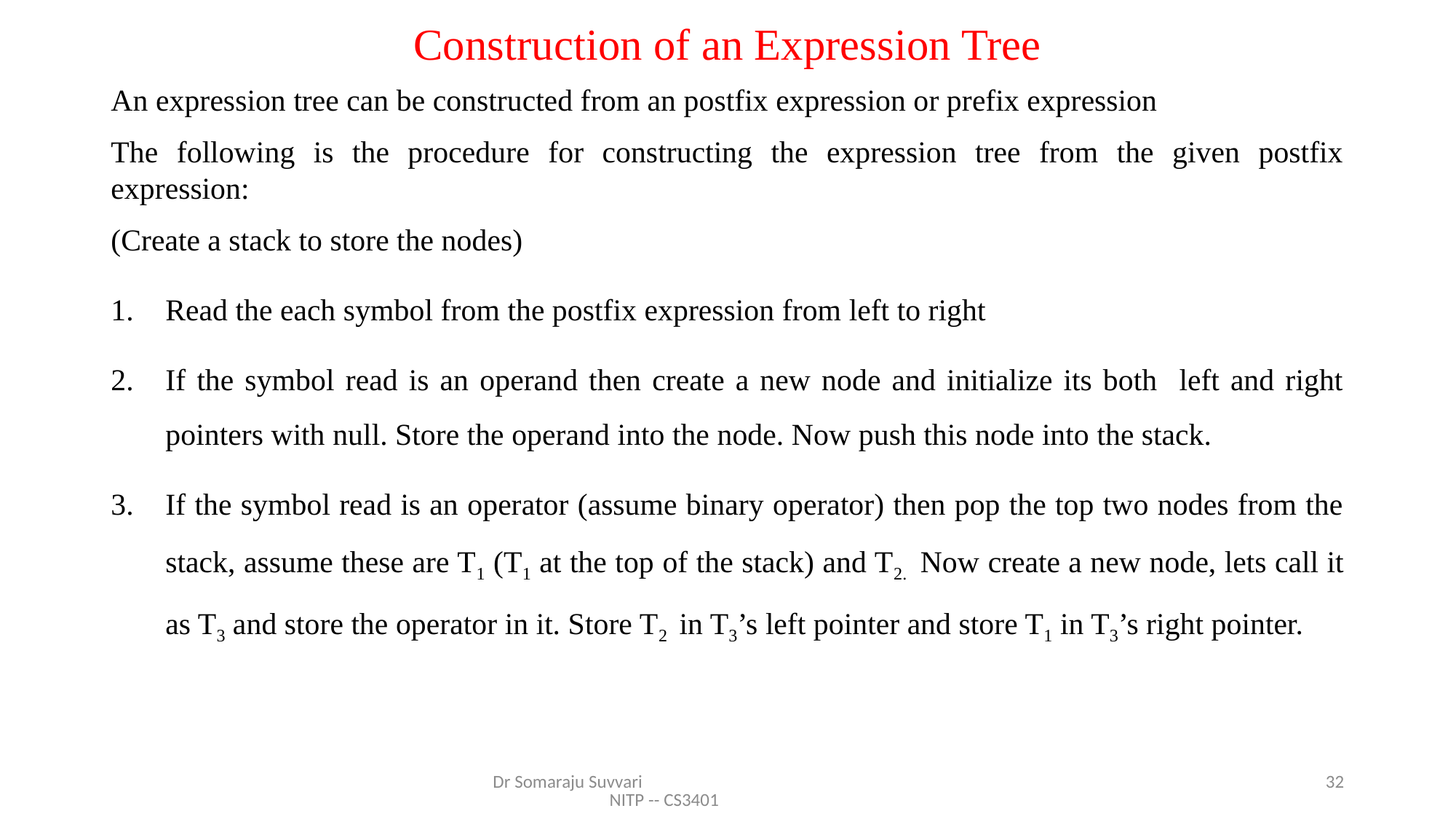

# Construction of an Expression Tree
An expression tree can be constructed from an postfix expression or prefix expression
The following is the procedure for constructing the expression tree from the given postfix expression:
(Create a stack to store the nodes)
Read the each symbol from the postfix expression from left to right
If the symbol read is an operand then create a new node and initialize its both  left and right pointers with null. Store the operand into the node. Now push this node into the stack.
If the symbol read is an operator (assume binary operator) then pop the top two nodes from the stack, assume these are T1 (T1 at the top of the stack) and T2.  Now create a new node, lets call it as T3 and store the operator in it. Store T2  in T3’s left pointer and store T1 in T3’s right pointer.
Dr Somaraju Suvvari                                                                                                        NITP -- CS3401
32